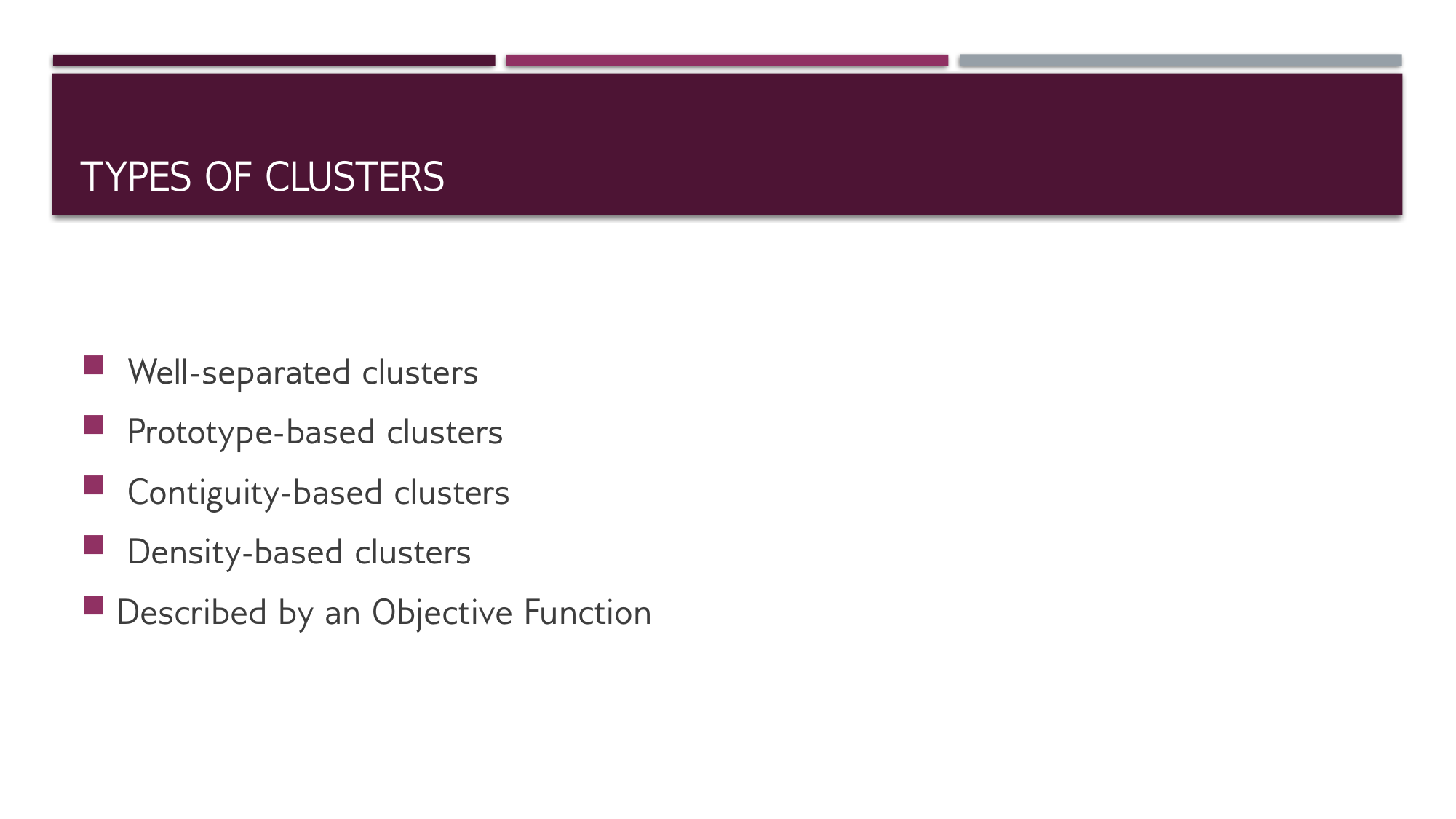

# Types of Clusters
 Well-separated clusters
 Prototype-based clusters
 Contiguity-based clusters
 Density-based clusters
Described by an Objective Function